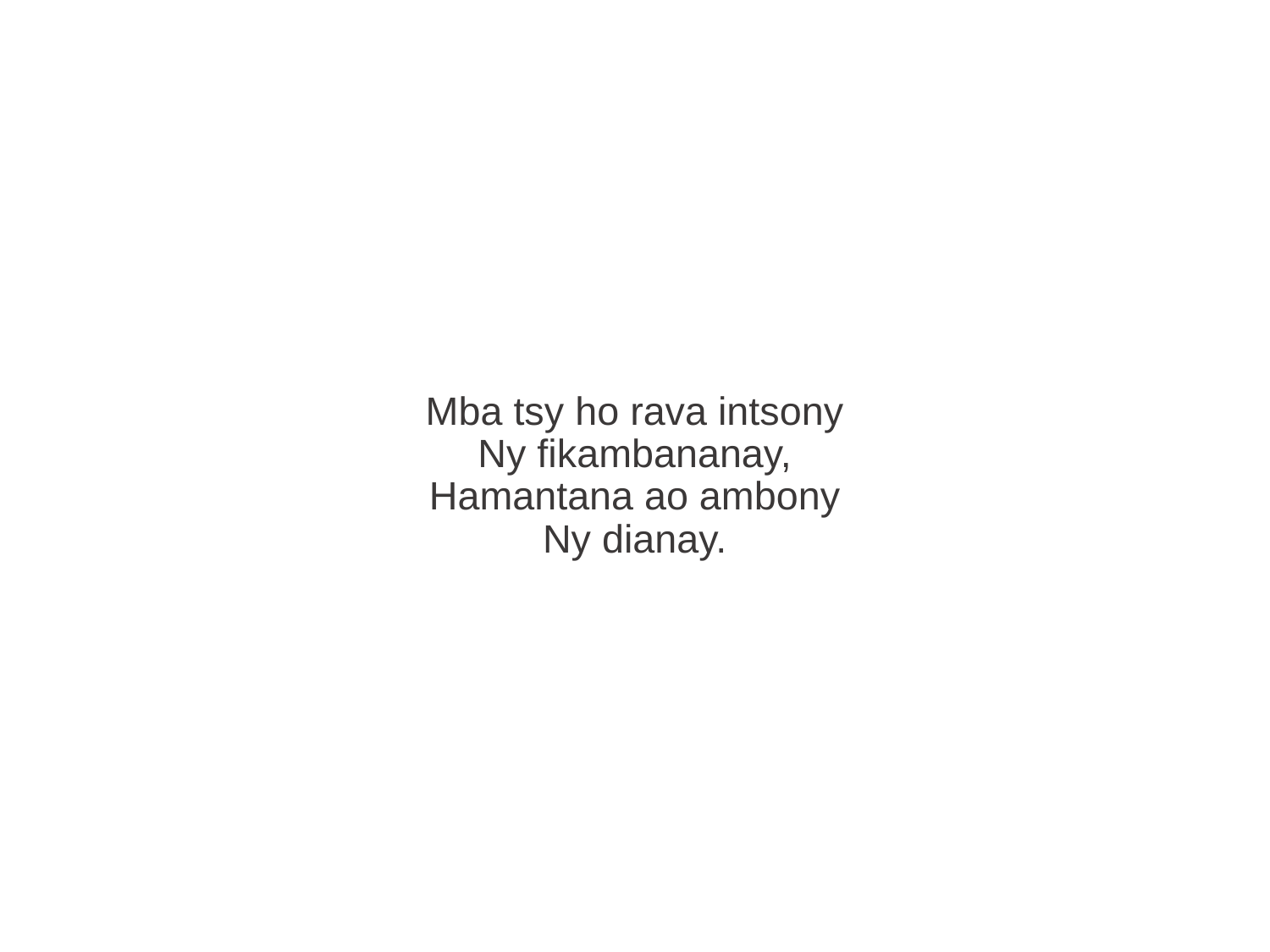

Mba tsy ho rava intsony
Ny fikambananay,
Hamantana ao ambony
Ny dianay.